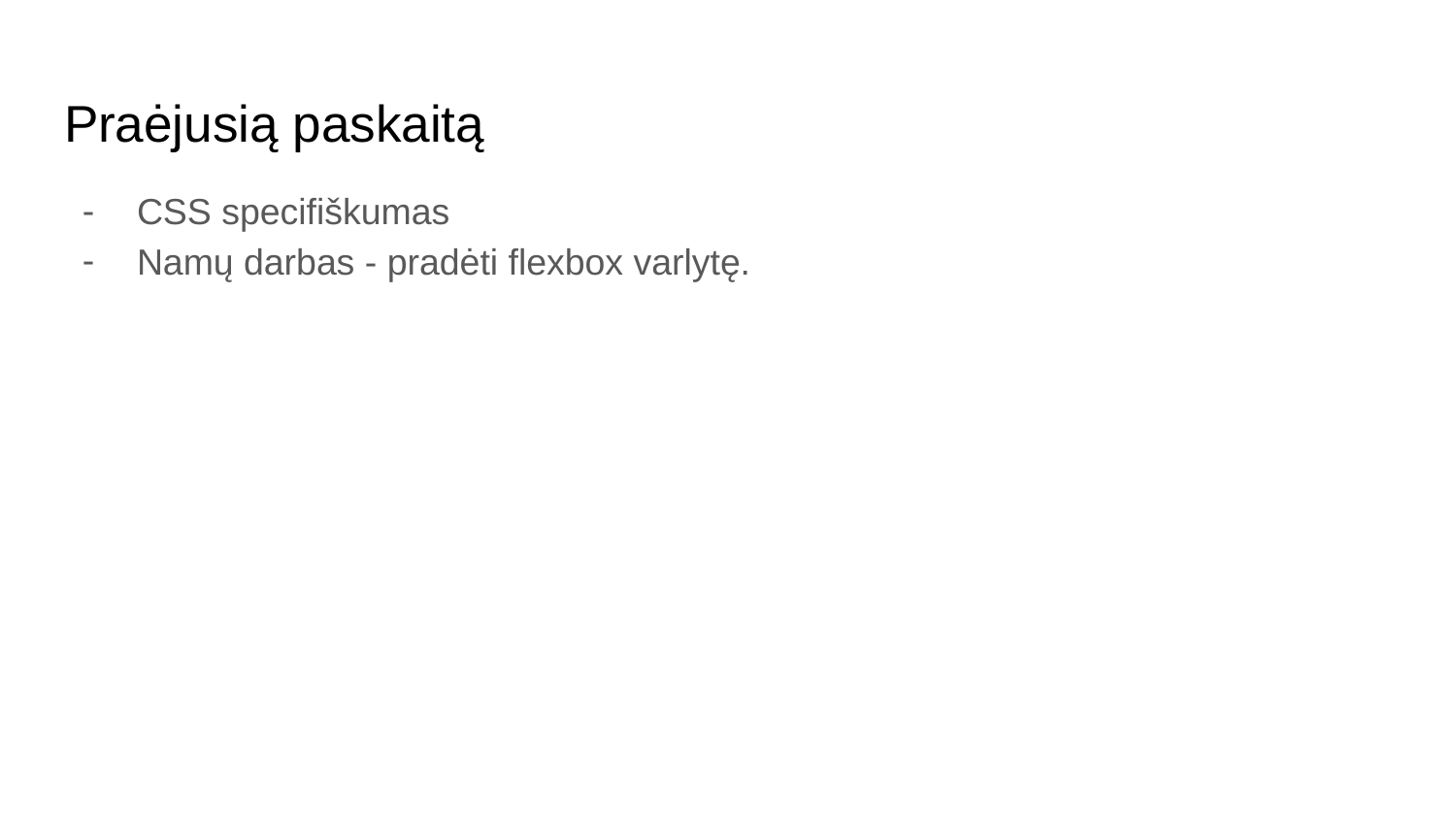

# Praėjusią paskaitą
CSS specifiškumas
Namų darbas - pradėti flexbox varlytę.